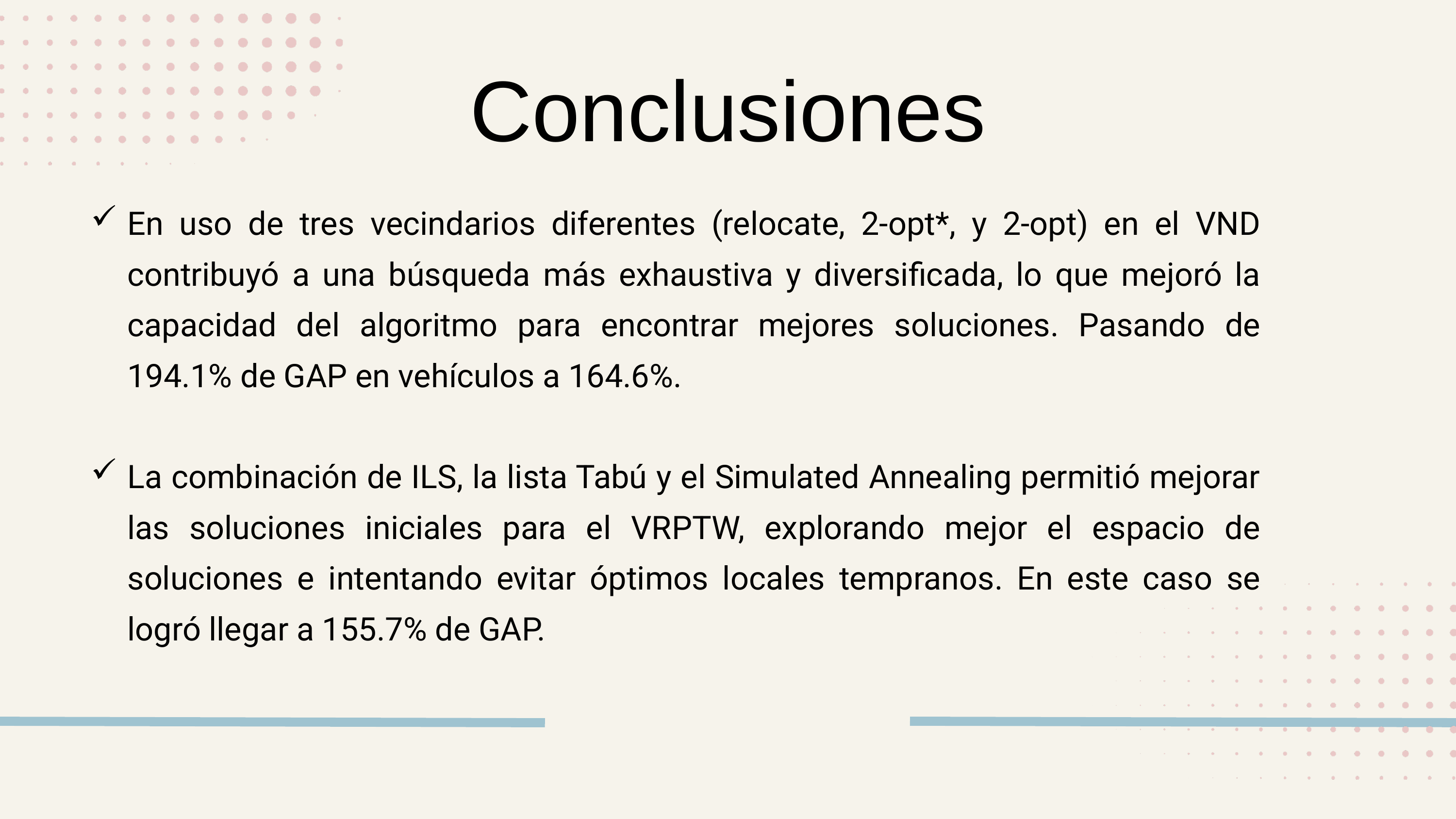

Conclusiones
En uso de tres vecindarios diferentes (relocate, 2-opt*, y 2-opt) en el VND contribuyó a una búsqueda más exhaustiva y diversificada, lo que mejoró la capacidad del algoritmo para encontrar mejores soluciones. Pasando de 194.1% de GAP en vehículos a 164.6%.

La combinación de ILS, la lista Tabú y el Simulated Annealing permitió mejorar las soluciones iniciales para el VRPTW, explorando mejor el espacio de soluciones e intentando evitar óptimos locales tempranos. En este caso se logró llegar a 155.7% de GAP.